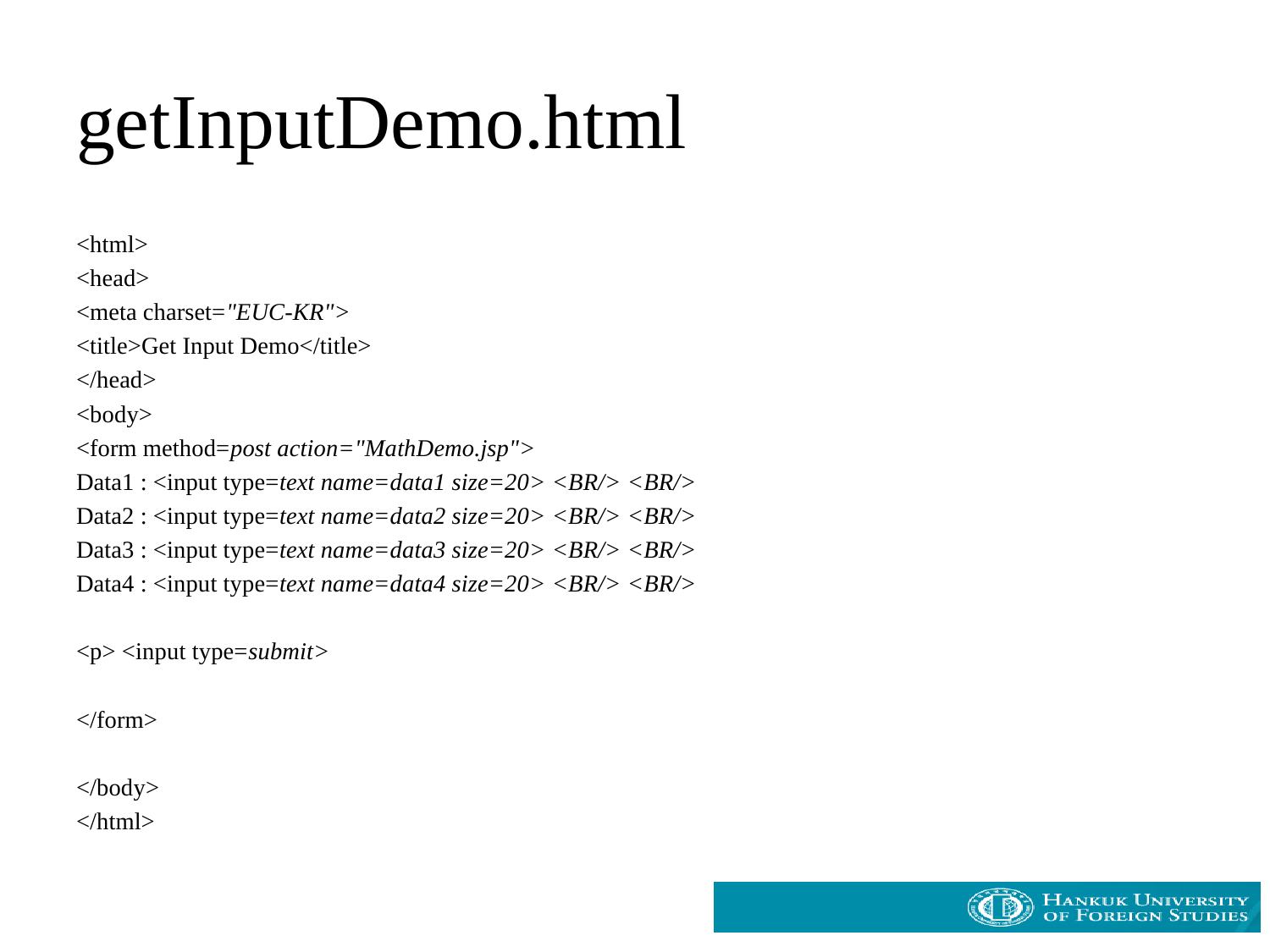

# getInputDemo.html
<html>
<head>
<meta charset="EUC-KR">
<title>Get Input Demo</title>
</head>
<body>
<form method=post action="MathDemo.jsp">
Data1 : <input type=text name=data1 size=20> <BR/> <BR/>
Data2 : <input type=text name=data2 size=20> <BR/> <BR/>
Data3 : <input type=text name=data3 size=20> <BR/> <BR/>
Data4 : <input type=text name=data4 size=20> <BR/> <BR/>

<p> <input type=submit>

</form>

</body>
</html>